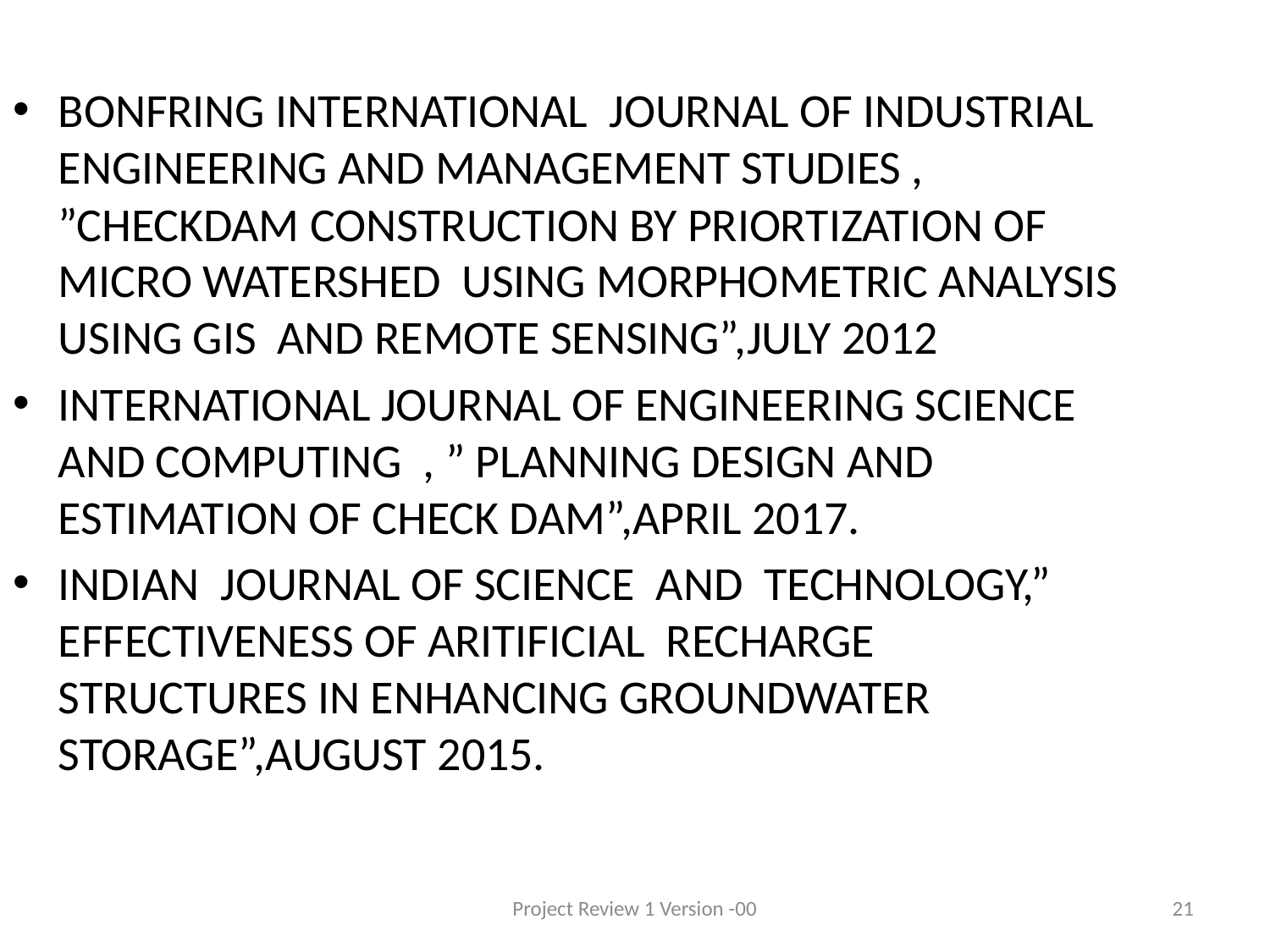

BONFRING INTERNATIONAL  JOURNAL OF INDUSTRIAL ENGINEERING AND MANAGEMENT STUDIES , ”CHECKDAM CONSTRUCTION BY PRIORTIZATION OF MICRO WATERSHED  USING MORPHOMETRIC ANALYSIS USING GIS  AND REMOTE SENSING”,JULY 2012
INTERNATIONAL JOURNAL OF ENGINEERING SCIENCE AND COMPUTING  , ” PLANNING DESIGN AND ESTIMATION OF CHECK DAM”,APRIL 2017.
INDIAN  JOURNAL OF SCIENCE  AND  TECHNOLOGY,” EFFECTIVENESS OF ARITIFICIAL  RECHARGE STRUCTURES IN ENHANCING GROUNDWATER STORAGE”,AUGUST 2015.

Project Review 1 Version -00
21